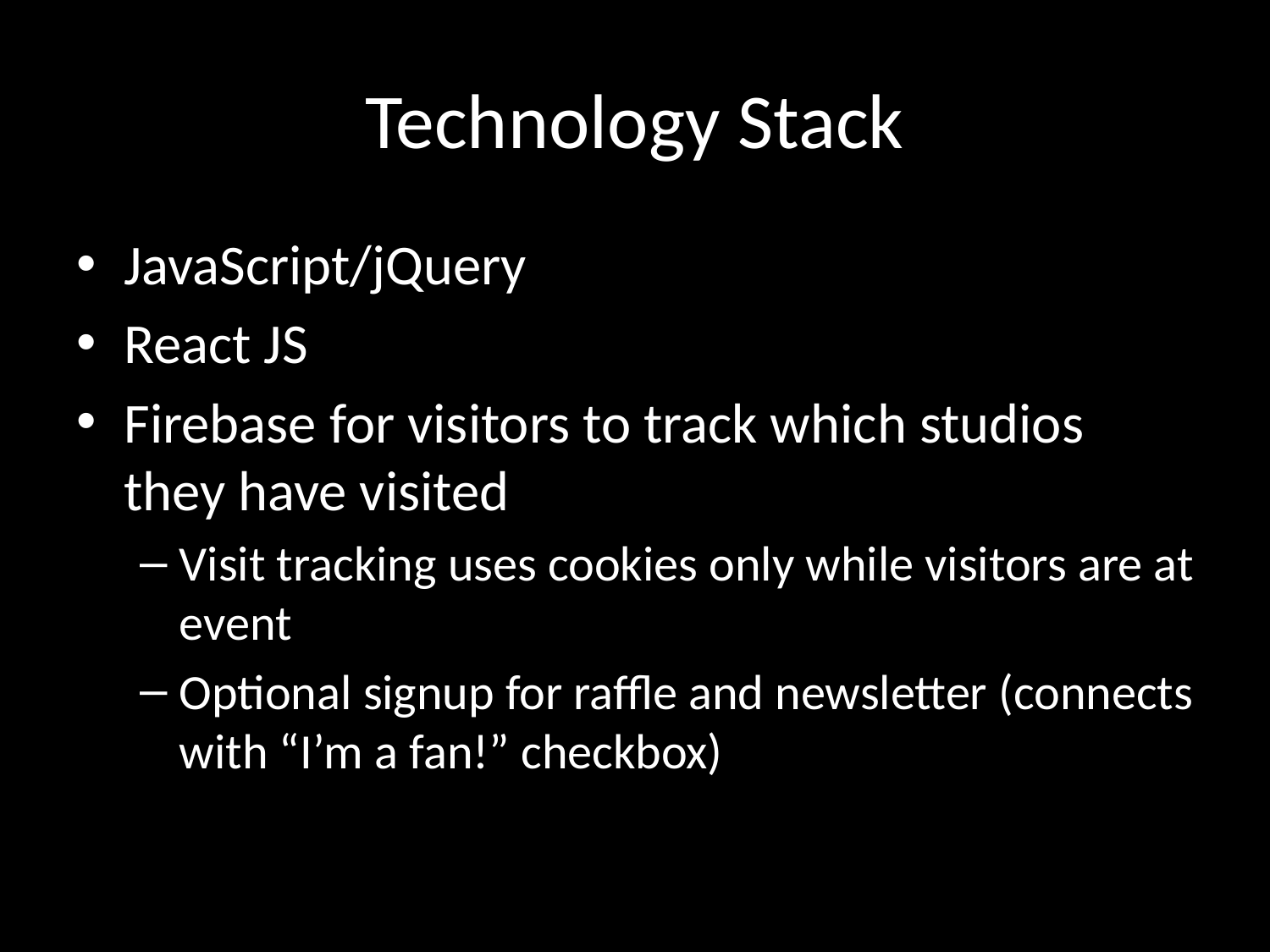

# Technology Stack
JavaScript/jQuery
React JS
Firebase for visitors to track which studios they have visited
Visit tracking uses cookies only while visitors are at event
Optional signup for raffle and newsletter (connects with “I’m a fan!” checkbox)